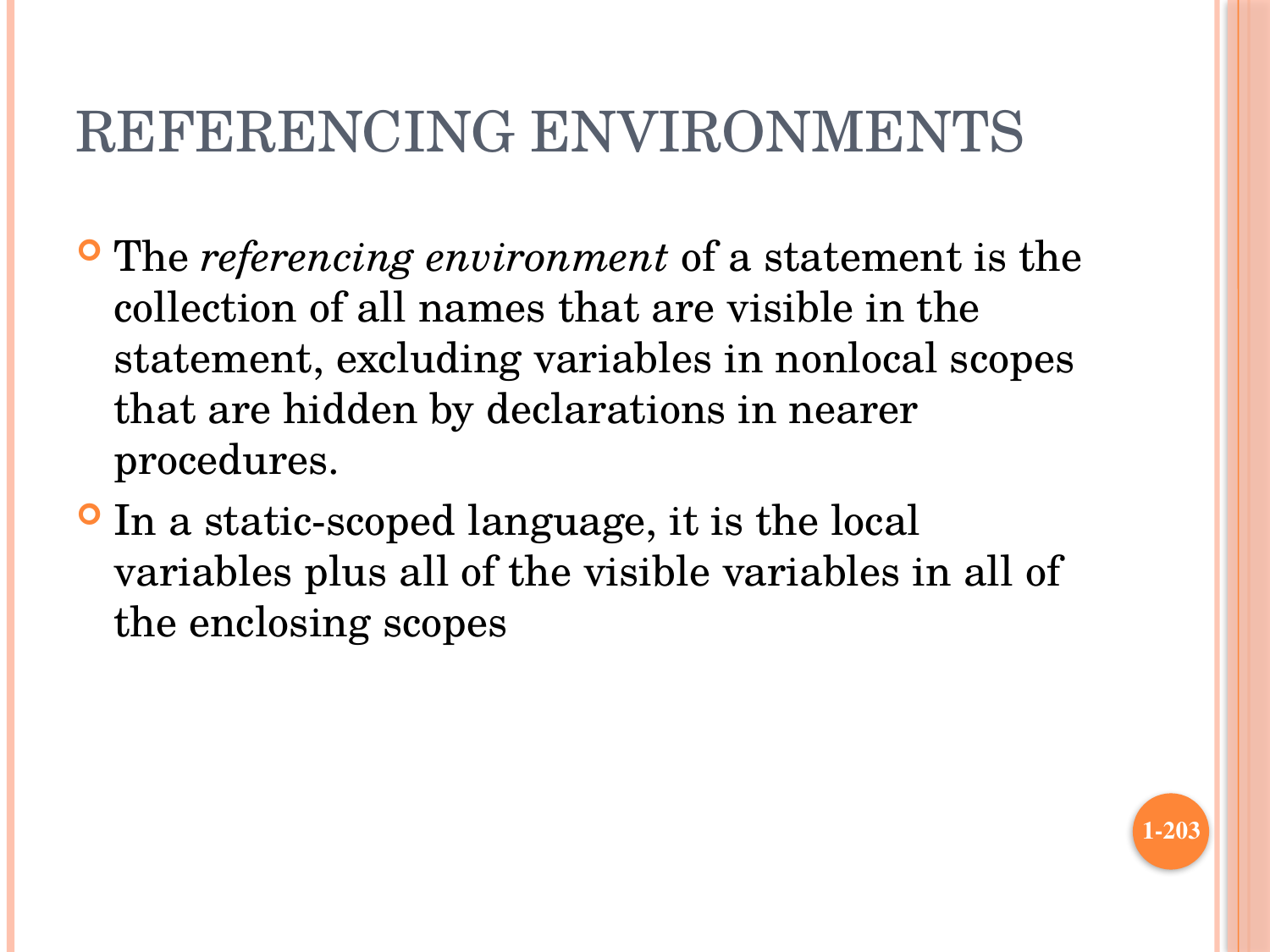

# Referencing Environments
The referencing environment of a statement is the collection of all names that are visible in the statement, excluding variables in nonlocal scopes that are hidden by declarations in nearer procedures.
In a static-scoped language, it is the local variables plus all of the visible variables in all of the enclosing scopes
1-203